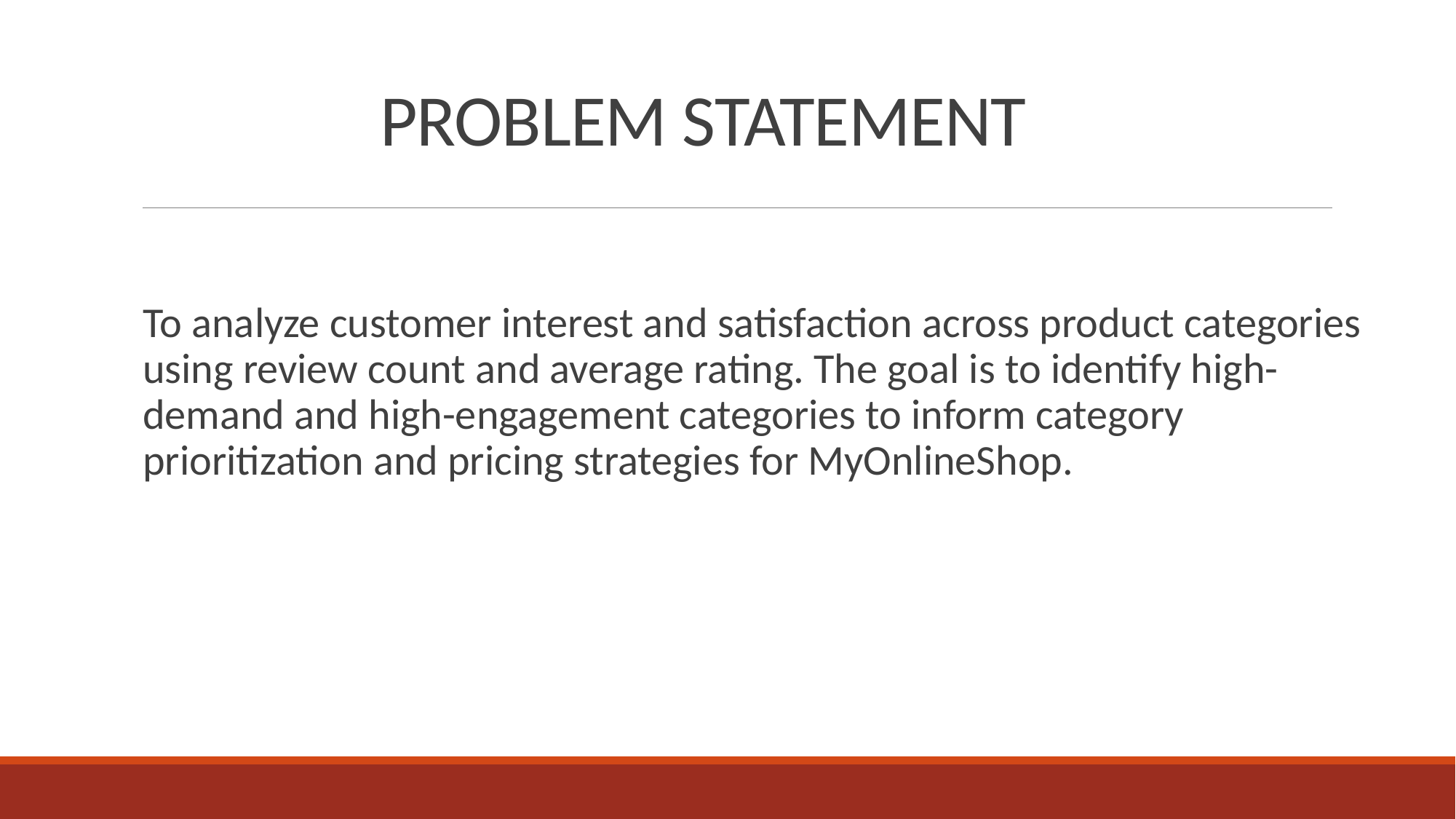

# PROBLEM STATEMENT

To analyze customer interest and satisfaction across product categories using review count and average rating. The goal is to identify high-demand and high-engagement categories to inform category prioritization and pricing strategies for MyOnlineShop.